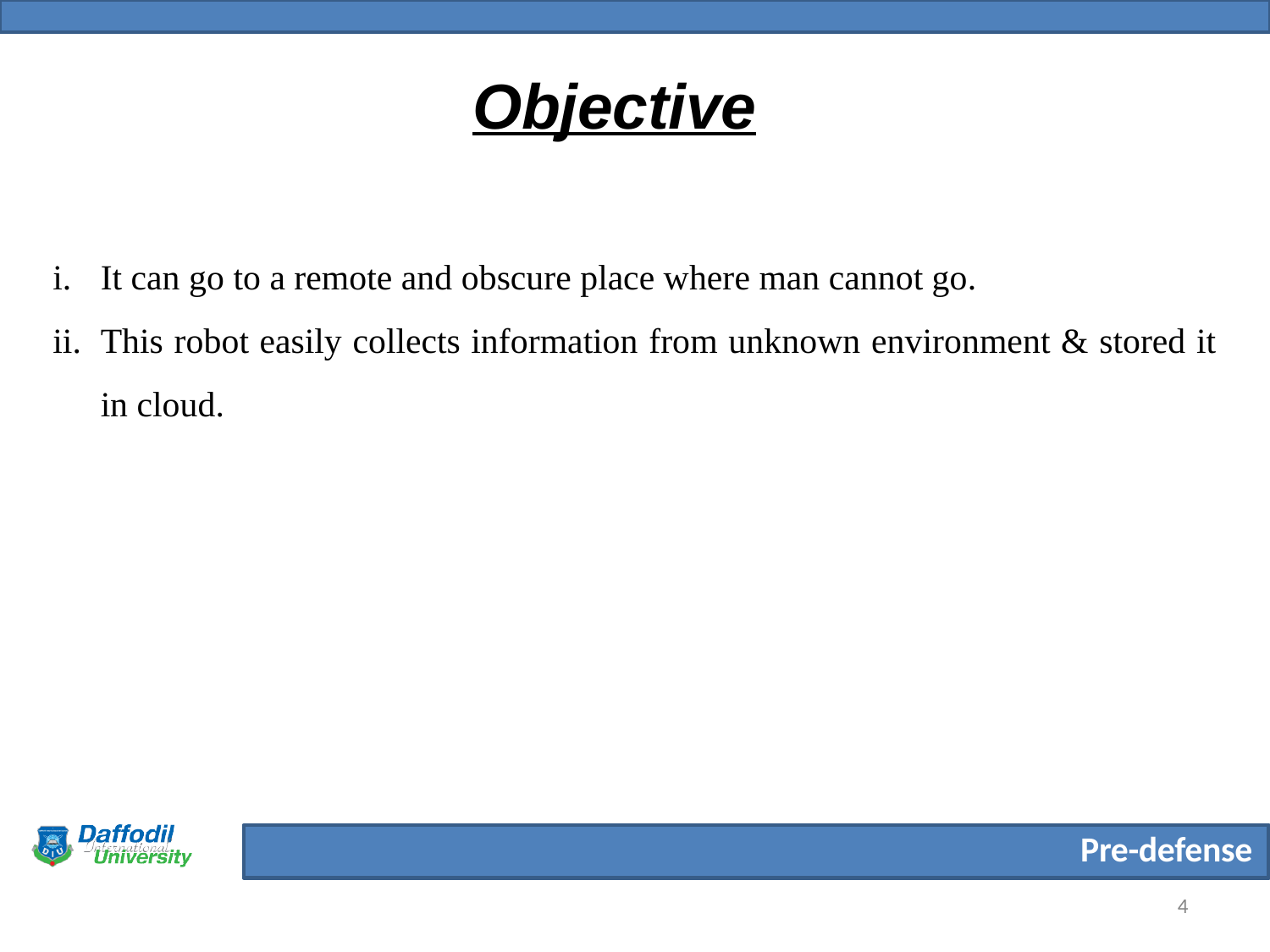

# Objective
It can go to a remote and obscure place where man cannot go.
This robot easily collects information from unknown environment & stored it in cloud.
Pre-defense
4